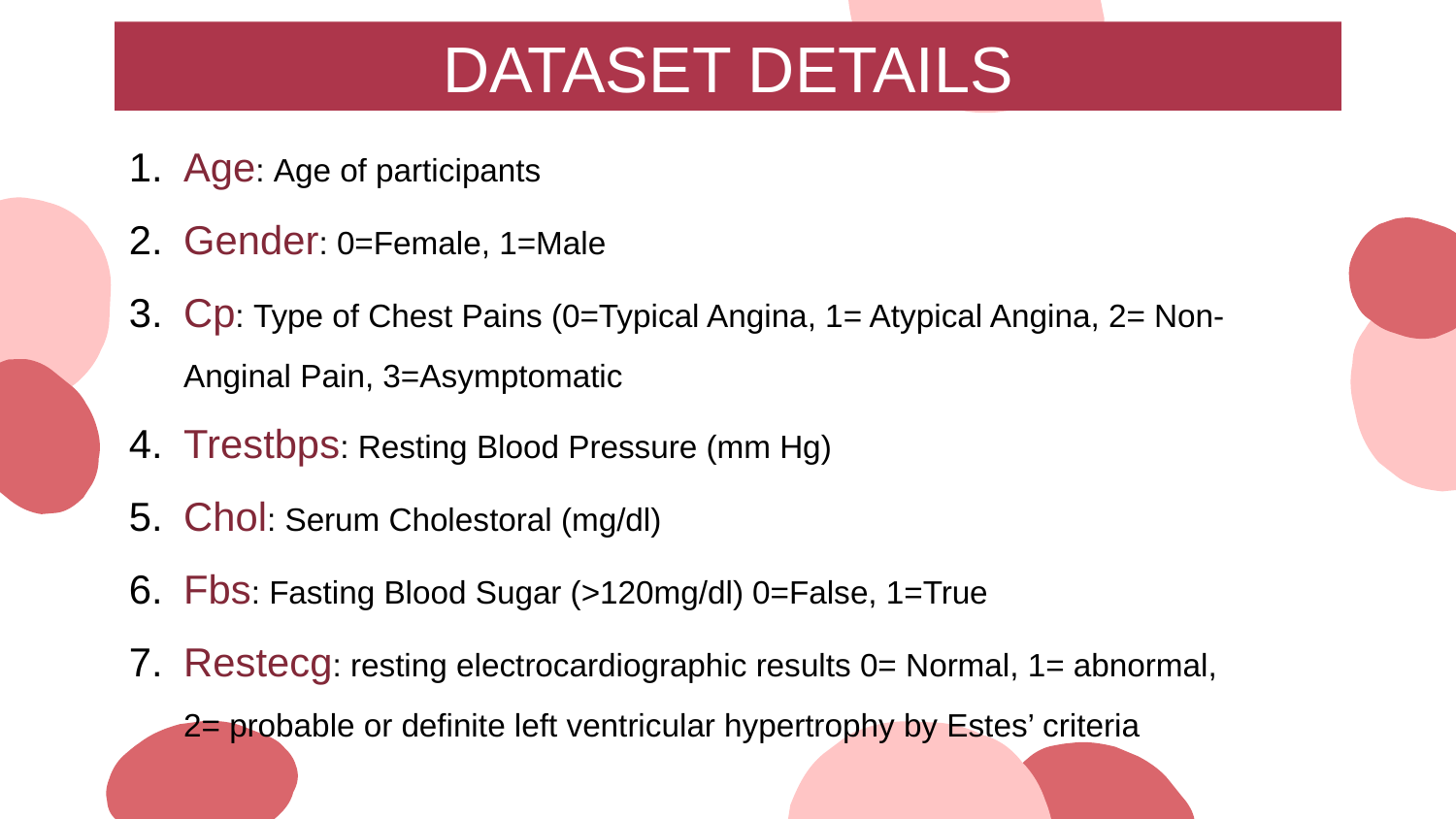

DATASET DETAILS
Age: Age of participants
Gender: 0=Female, 1=Male
Cp: Type of Chest Pains (0=Typical Angina, 1= Atypical Angina, 2= Non-Anginal Pain, 3=Asymptomatic
Trestbps: Resting Blood Pressure (mm Hg)
Chol: Serum Cholestoral (mg/dl)
Fbs: Fasting Blood Sugar (>120mg/dl) 0=False, 1=True
Restecg: resting electrocardiographic results 0= Normal, 1= abnormal, 2= probable or definite left ventricular hypertrophy by Estes’ criteria